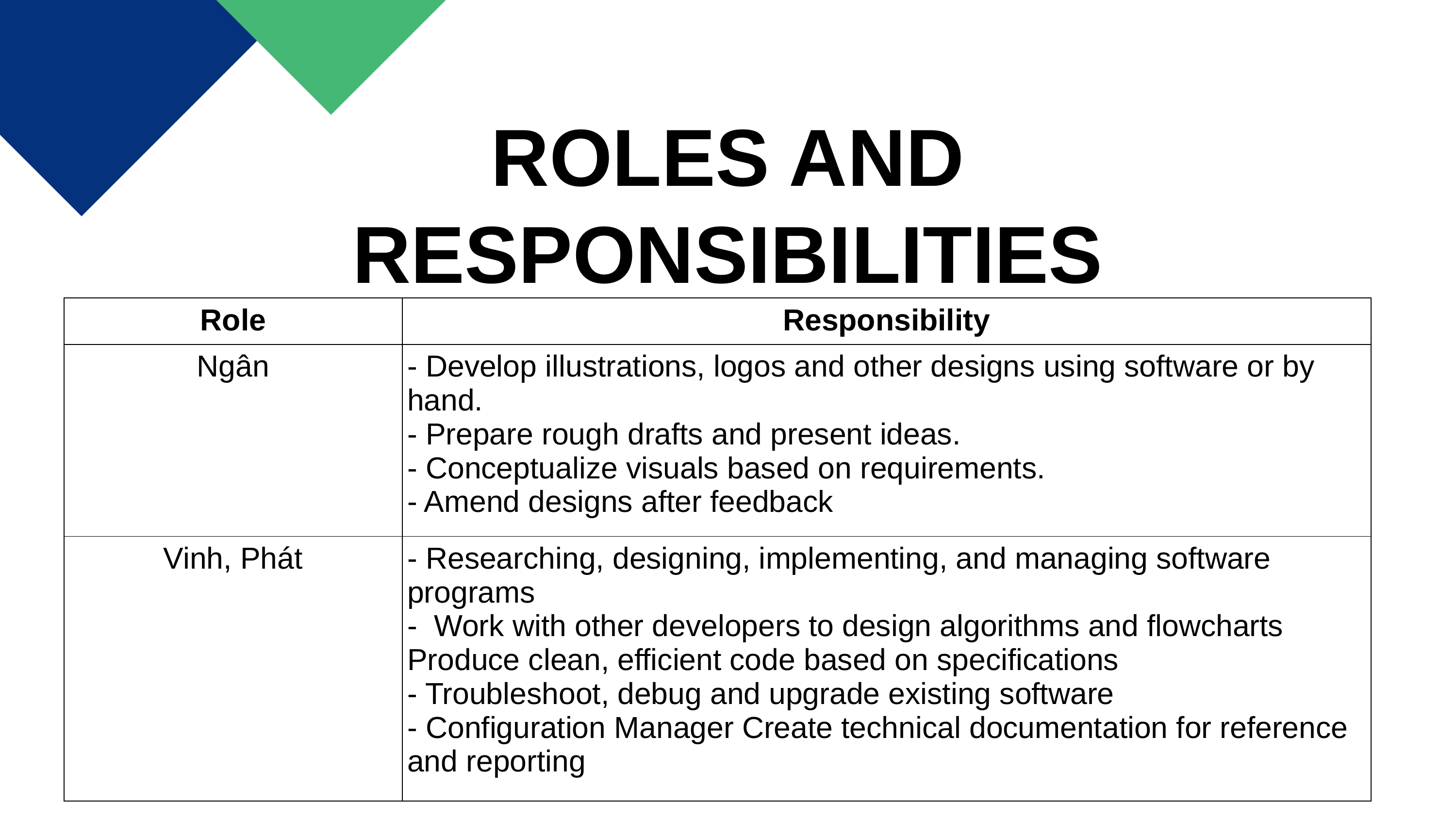

# ROLES AND RESPONSIBILITIES
| Role | Responsibility |
| --- | --- |
| Ngân | - Develop illustrations, logos and other designs using software or by hand. - Prepare rough drafts and present ideas. - Conceptualize visuals based on requirements. - Amend designs after feedback |
| Vinh, Phát | - Researching, designing, implementing, and managing software programs - Work with other developers to design algorithms and flowcharts Produce clean, efficient code based on specifications - Troubleshoot, debug and upgrade existing software - Configuration Manager Create technical documentation for reference and reporting |